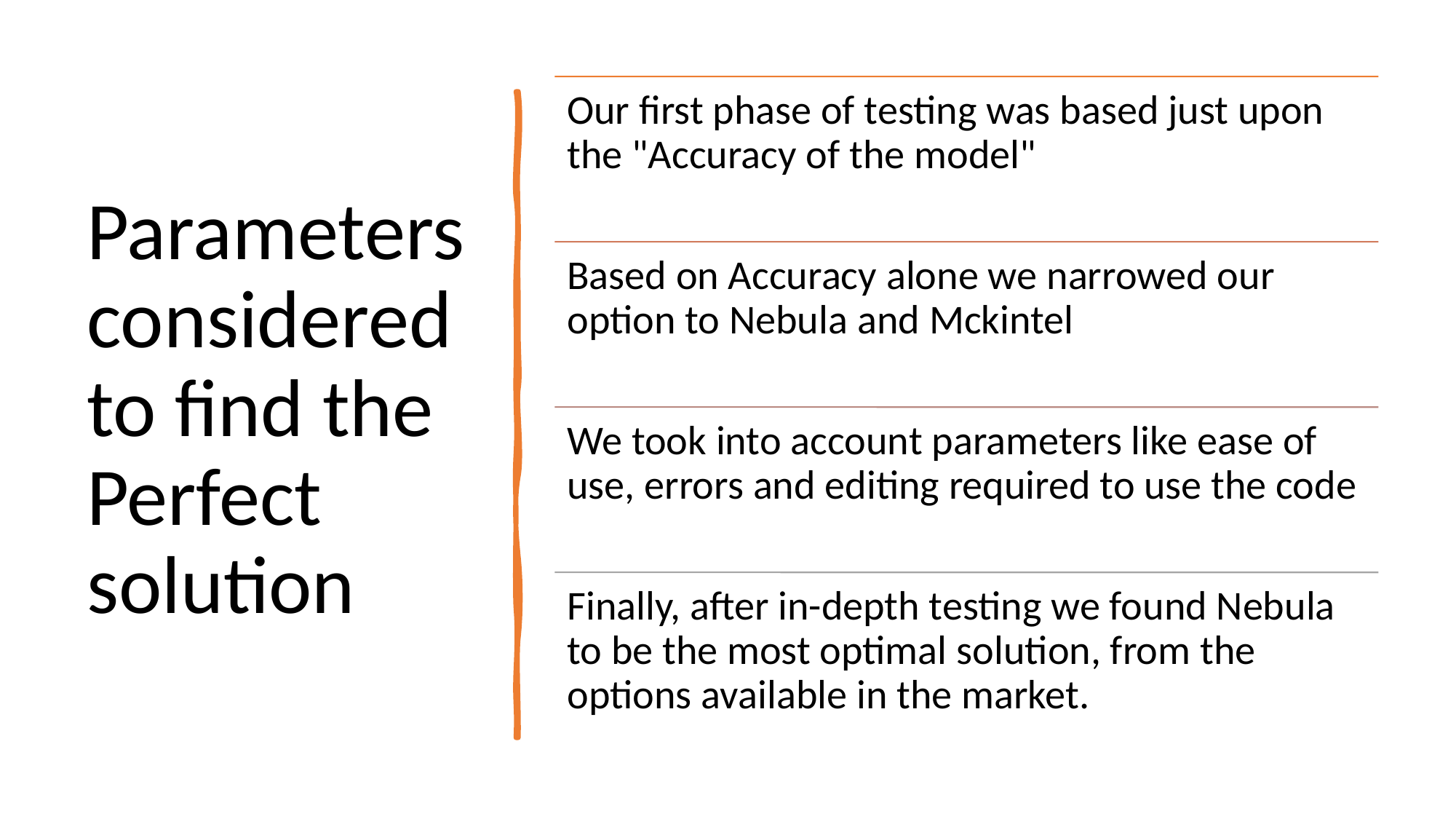

Our first phase of testing was based just upon the "Accuracy of the model"
Based on Accuracy alone we narrowed our option to Nebula and Mckintel
We took into account parameters like ease of use, errors and editing required to use the code
Finally, after in-depth testing we found Nebula to be the most optimal solution, from the options available in the market.
# Parameters considered to find the Perfect solution